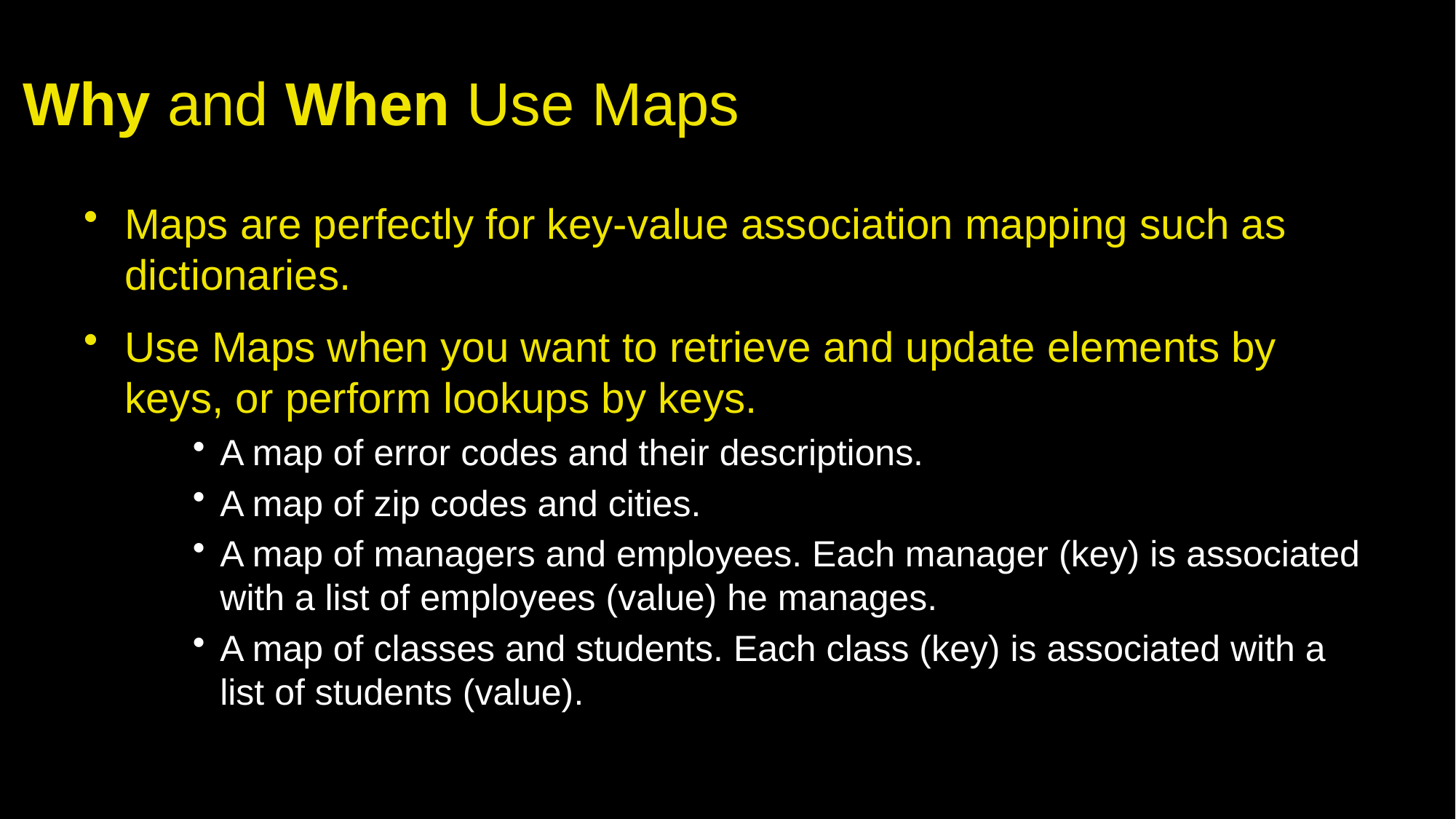

# Why and When Use Maps
Maps are perfectly for key-value association mapping such as dictionaries.
Use Maps when you want to retrieve and update elements by keys, or perform lookups by keys.
A map of error codes and their descriptions.
A map of zip codes and cities.
A map of managers and employees. Each manager (key) is associated with a list of employees (value) he manages.
A map of classes and students. Each class (key) is associated with a list of students (value).